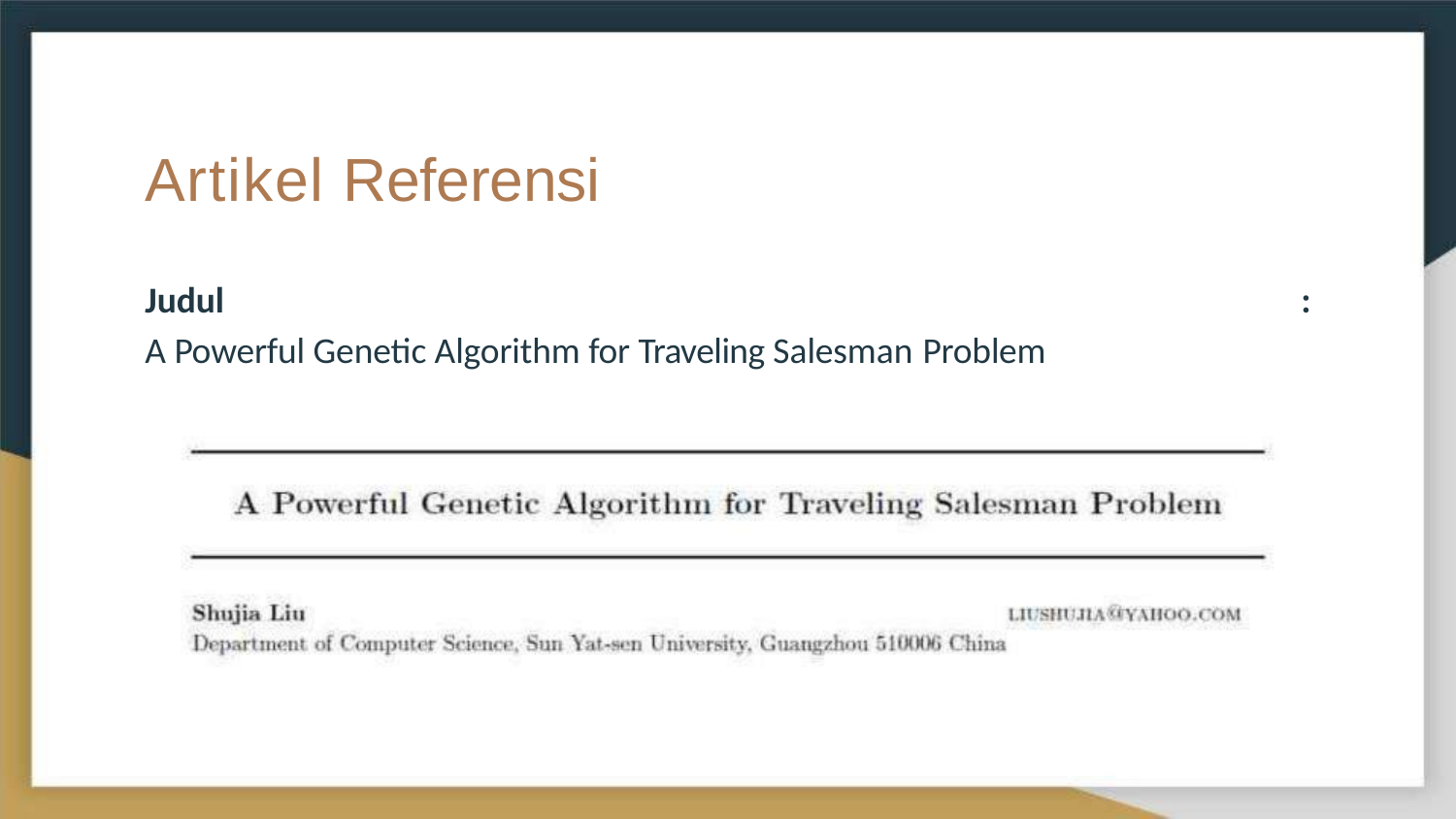

# Artikel Referensi
Judul
A Powerful Genetic Algorithm for Traveling Salesman Problem
: